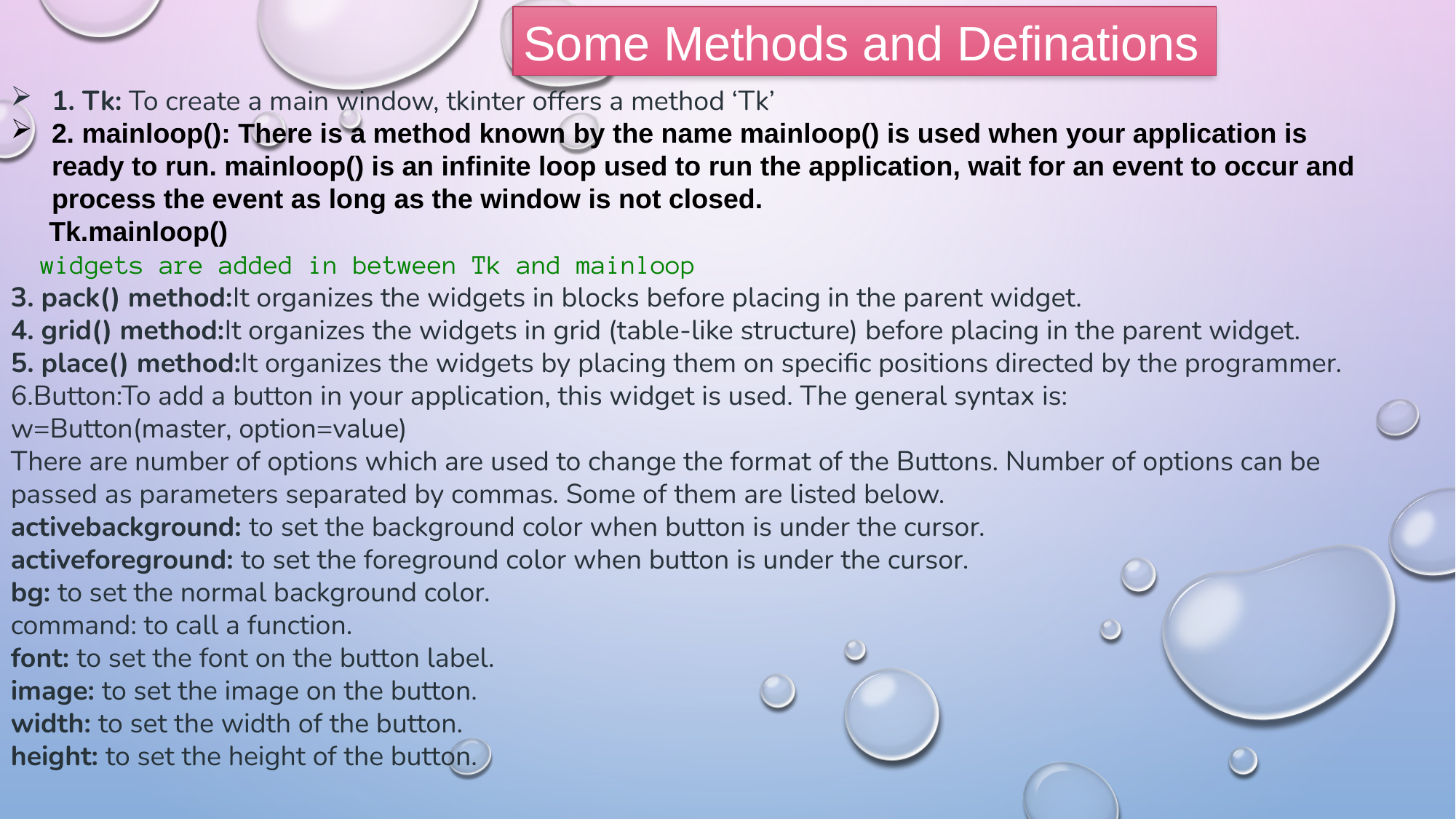

Some Methods and Definations
1. Tk: To create a main window, tkinter offers a method ‘Tk’
2. mainloop(): There is a method known by the name mainloop() is used when your application is ready to run. mainloop() is an infinite loop used to run the application, wait for an event to occur and process the event as long as the window is not closed.
     Tk.mainloop()
  widgets are added in between Tk and mainloop
3. pack() method:It organizes the widgets in blocks before placing in the parent widget.
4. grid() method:It organizes the widgets in grid (table-like structure) before placing in the parent widget.
5. place() method:It organizes the widgets by placing them on specific positions directed by the programmer.
6.Button:To add a button in your application, this widget is used. The general syntax is:
w=Button(master, option=value)
There are number of options which are used to change the format of the Buttons. Number of options can be passed as parameters separated by commas. Some of them are listed below.
activebackground: to set the background color when button is under the cursor.
activeforeground: to set the foreground color when button is under the cursor.
bg: to set the normal background color.
command: to call a function.
font: to set the font on the button label.
image: to set the image on the button.
width: to set the width of the button.
height: to set the height of the button.